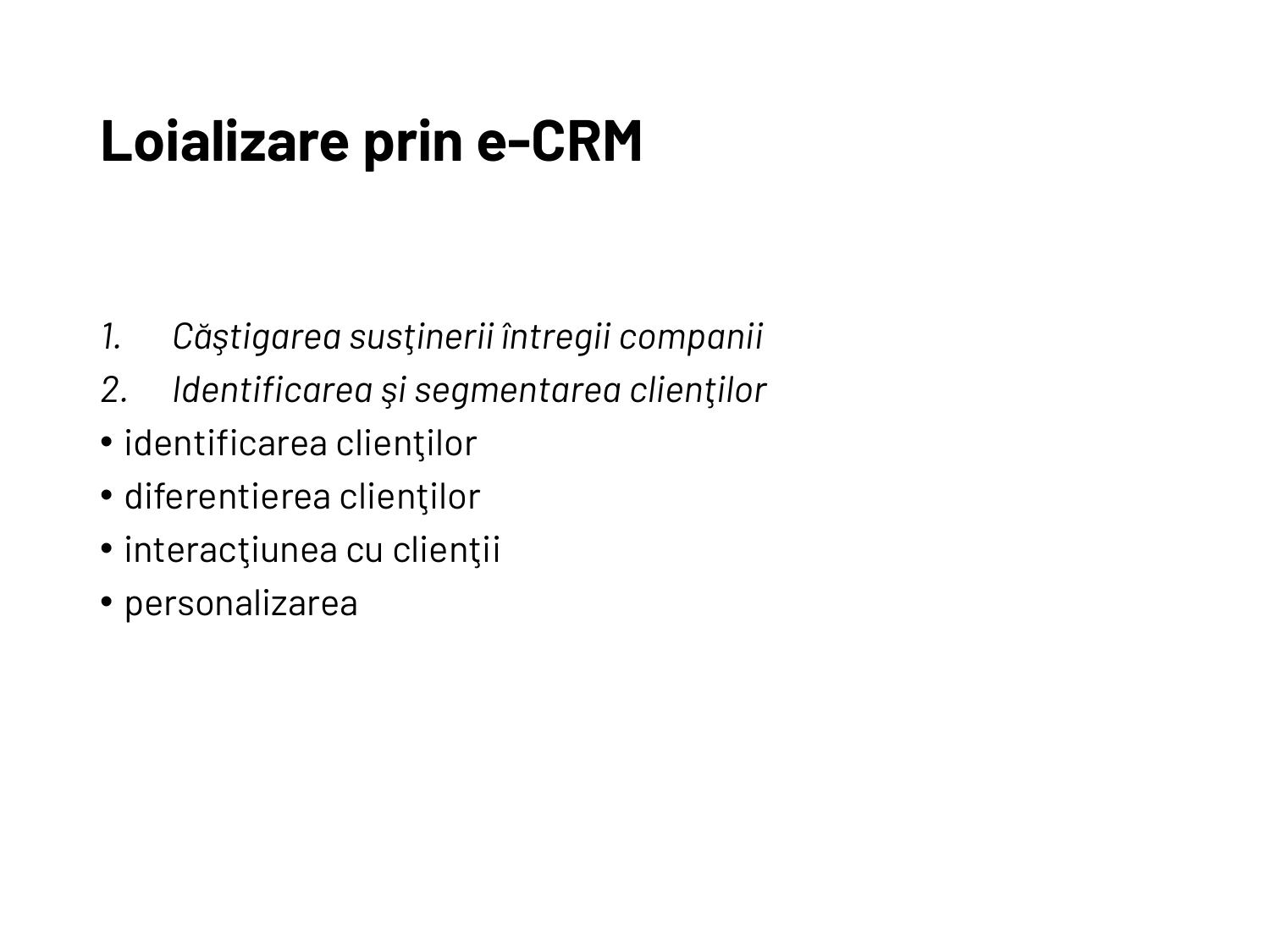

# Loializare prin e-CRM

Căştigarea susţinerii întregii companii
Identificarea şi segmentarea clienţilor
identificarea clienţilor
diferentierea clienţilor
interacţiunea cu clienţii
personalizarea